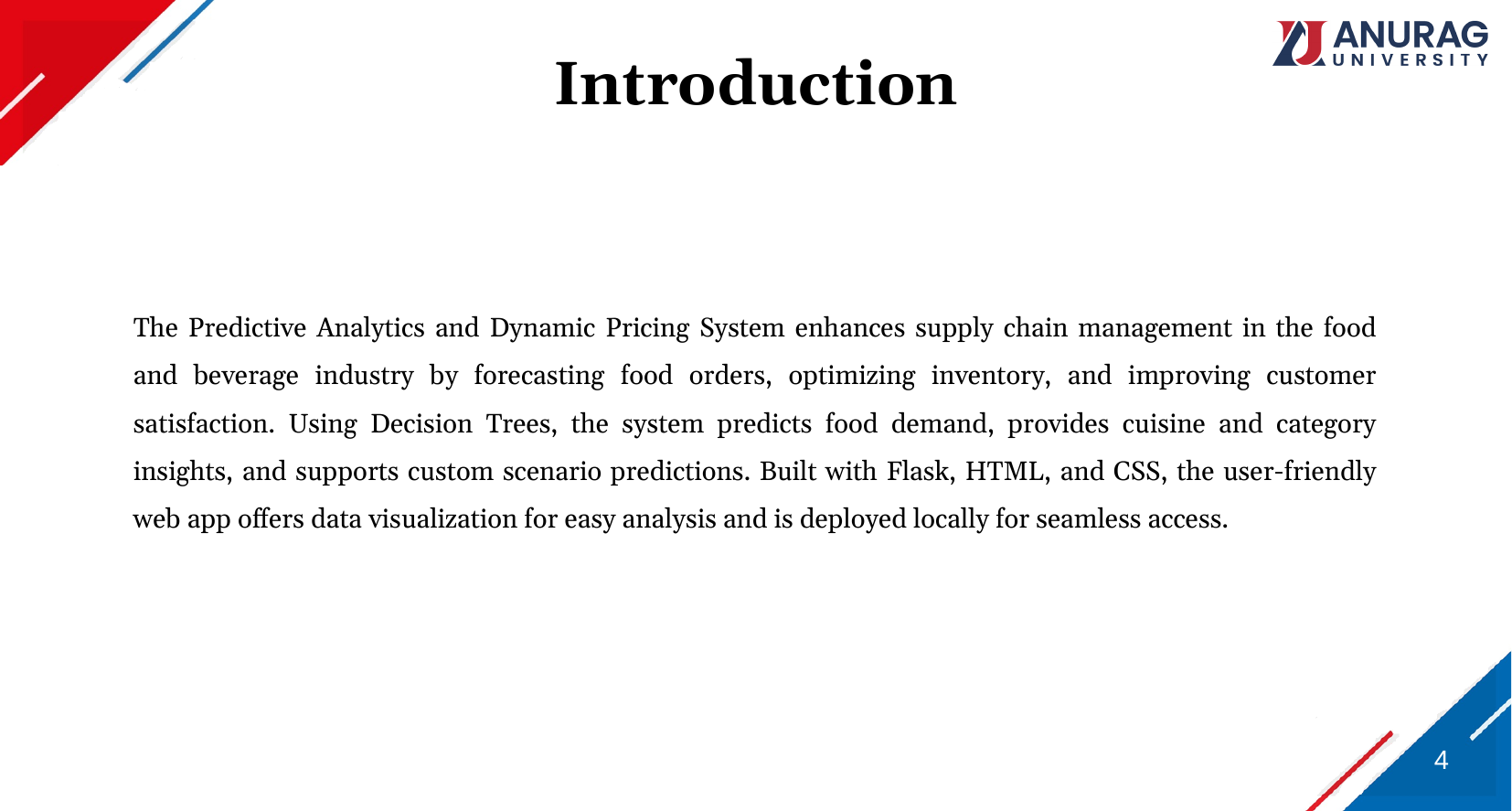

# Introduction
The Predictive Analytics and Dynamic Pricing System enhances supply chain management in the food and beverage industry by forecasting food orders, optimizing inventory, and improving customer satisfaction. Using Decision Trees, the system predicts food demand, provides cuisine and category insights, and supports custom scenario predictions. Built with Flask, HTML, and CSS, the user-friendly web app offers data visualization for easy analysis and is deployed locally for seamless access.